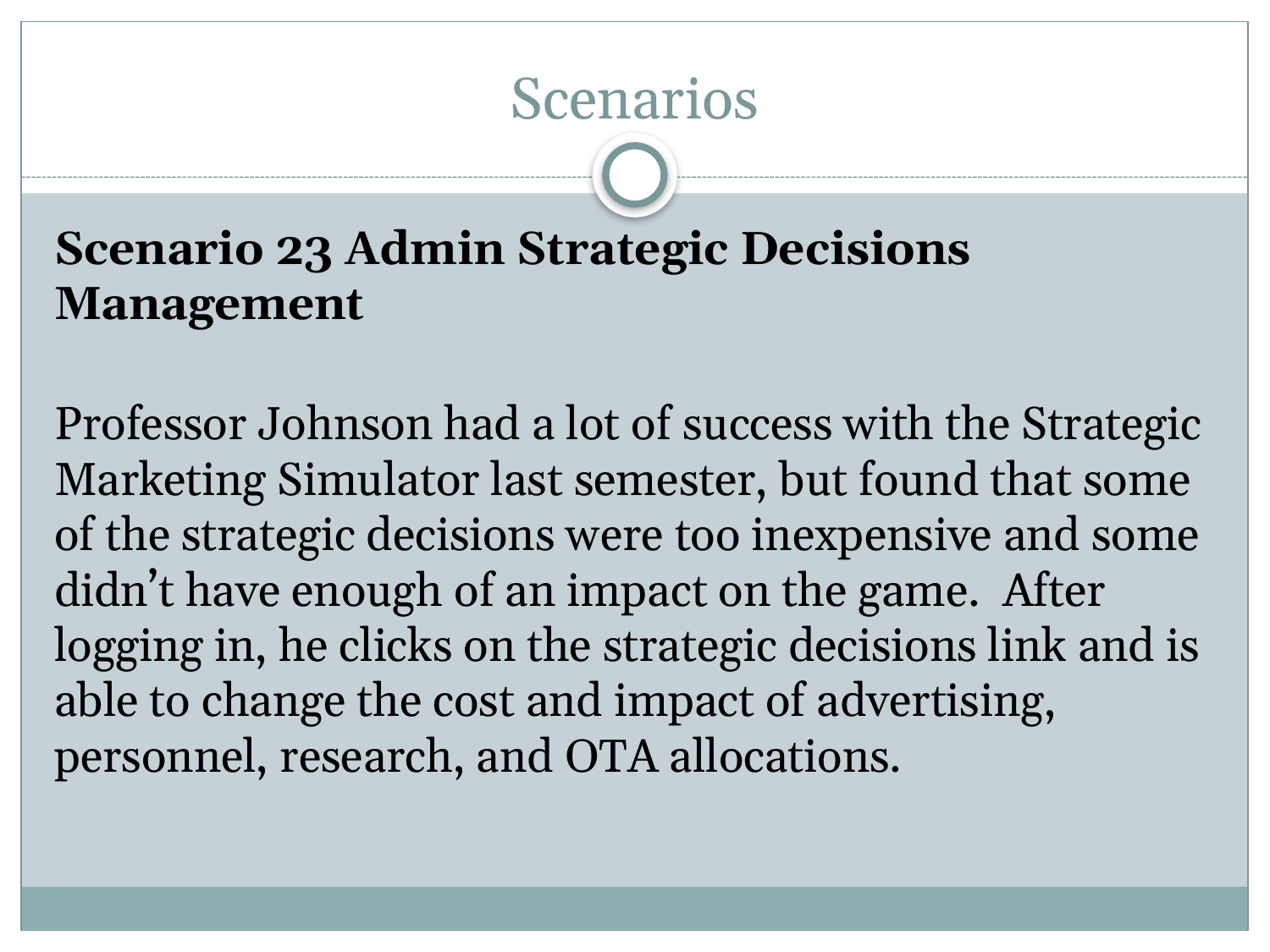

# Scenarios
Scenario 23 Admin Strategic Decisions Management
Professor Johnson had a lot of success with the Strategic Marketing Simulator last semester, but found that some of the strategic decisions were too inexpensive and some didn’t have enough of an impact on the game.  After logging in, he clicks on the strategic decisions link and is able to change the cost and impact of advertising, personnel, research, and OTA allocations.